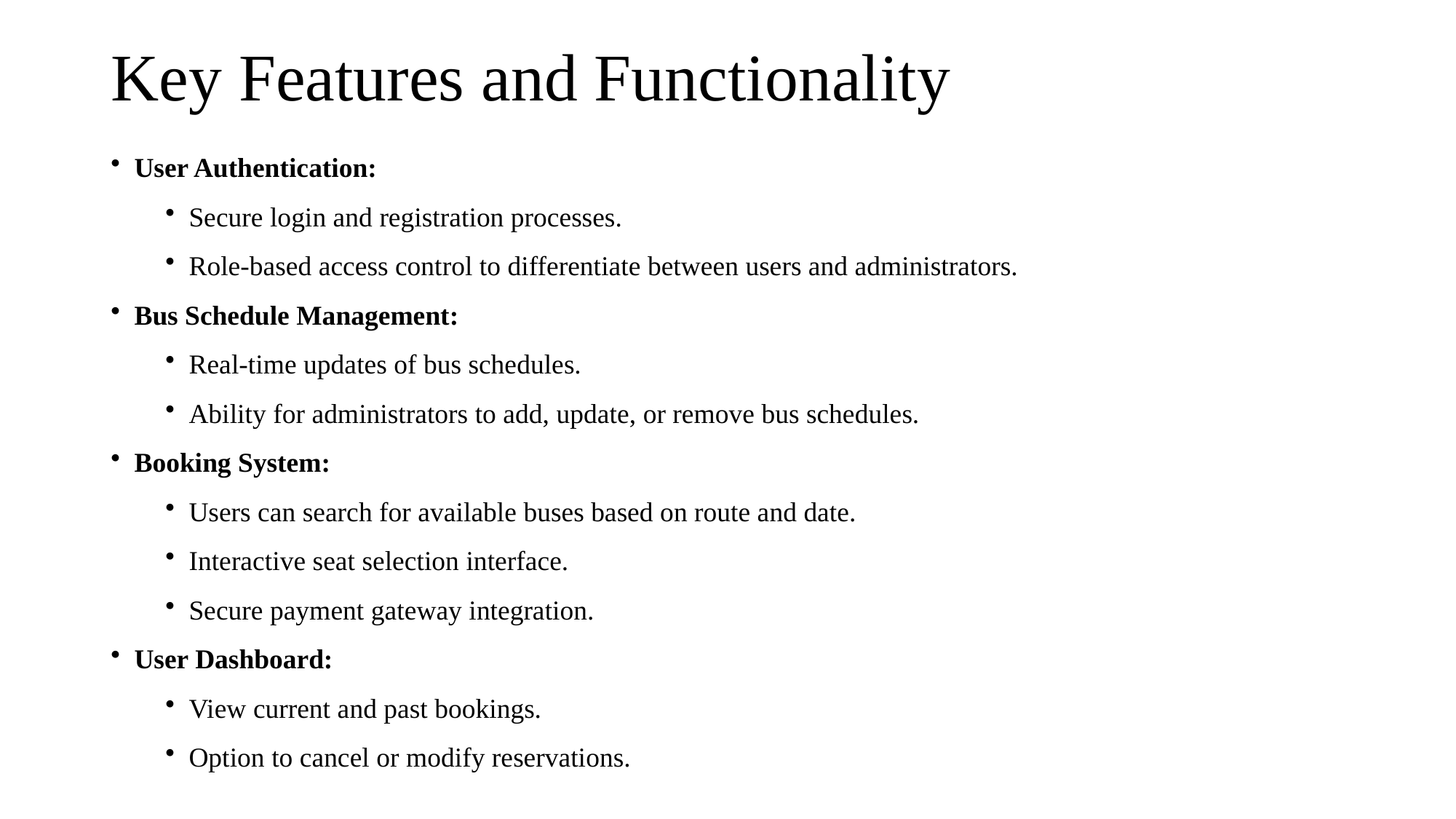

# Key Features and Functionality
  User Authentication:
  Secure login and registration processes.
  Role-based access control to differentiate between users and administrators.
  Bus Schedule Management:
  Real-time updates of bus schedules.
  Ability for administrators to add, update, or remove bus schedules.
  Booking System:
  Users can search for available buses based on route and date.
  Interactive seat selection interface.
  Secure payment gateway integration.
  User Dashboard:
  View current and past bookings.
  Option to cancel or modify reservations.